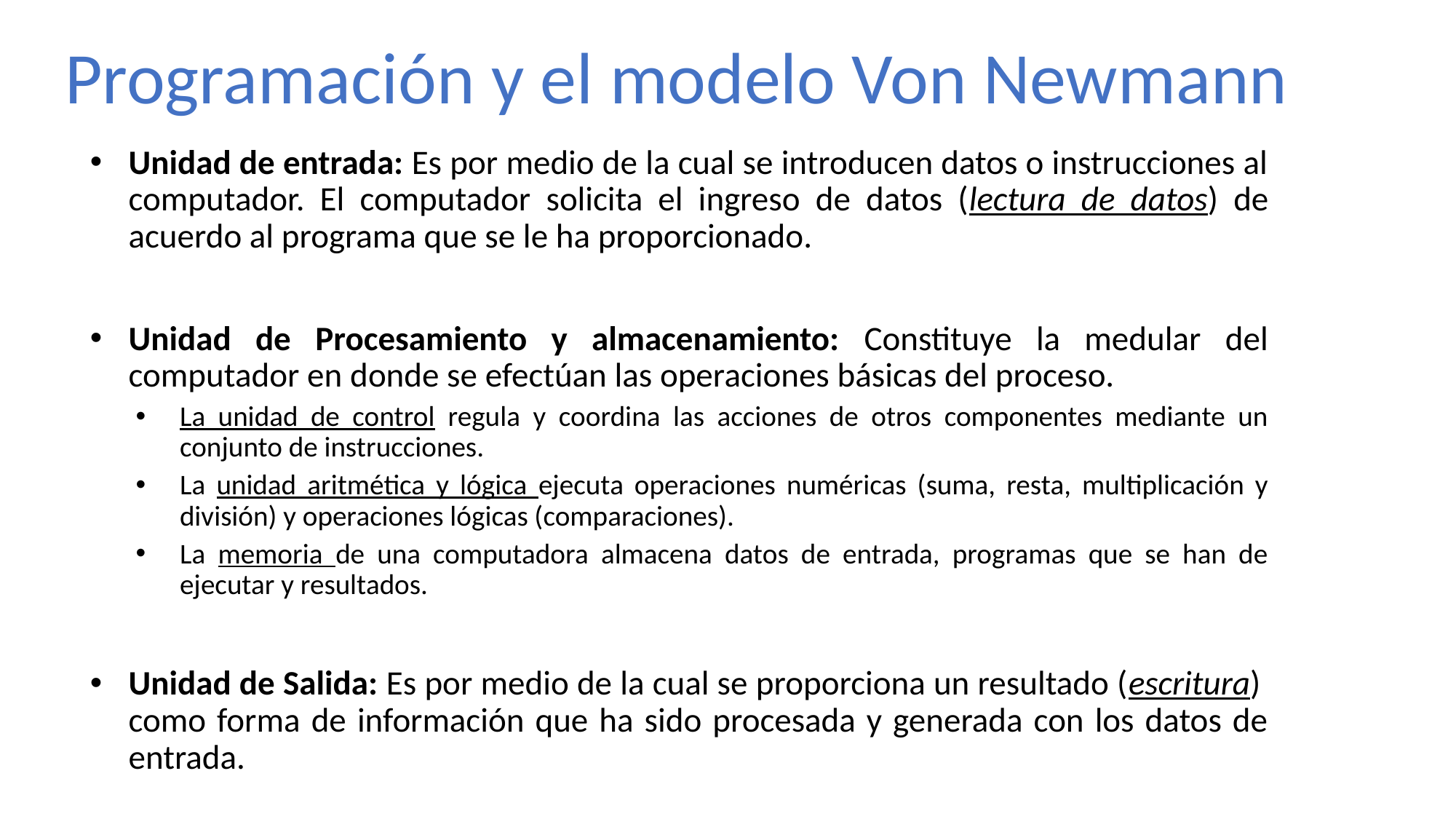

# Programación y el modelo Von Newmann
Unidad de entrada: Es por medio de la cual se introducen datos o instrucciones al computador. El computador solicita el ingreso de datos (lectura de datos) de acuerdo al programa que se le ha proporcionado.

Unidad de Procesamiento y almacenamiento: Constituye la medular del computador en donde se efectúan las operaciones básicas del proceso.
La unidad de control regula y coordina las acciones de otros componentes mediante un conjunto de instrucciones.
La unidad aritmética y lógica ejecuta operaciones numéricas (suma, resta, multiplicación y división) y operaciones lógicas (comparaciones).
La memoria de una computadora almacena datos de entrada, programas que se han de ejecutar y resultados.

Unidad de Salida: Es por medio de la cual se proporciona un resultado (escritura)  como forma de información que ha sido procesada y generada con los datos de entrada.